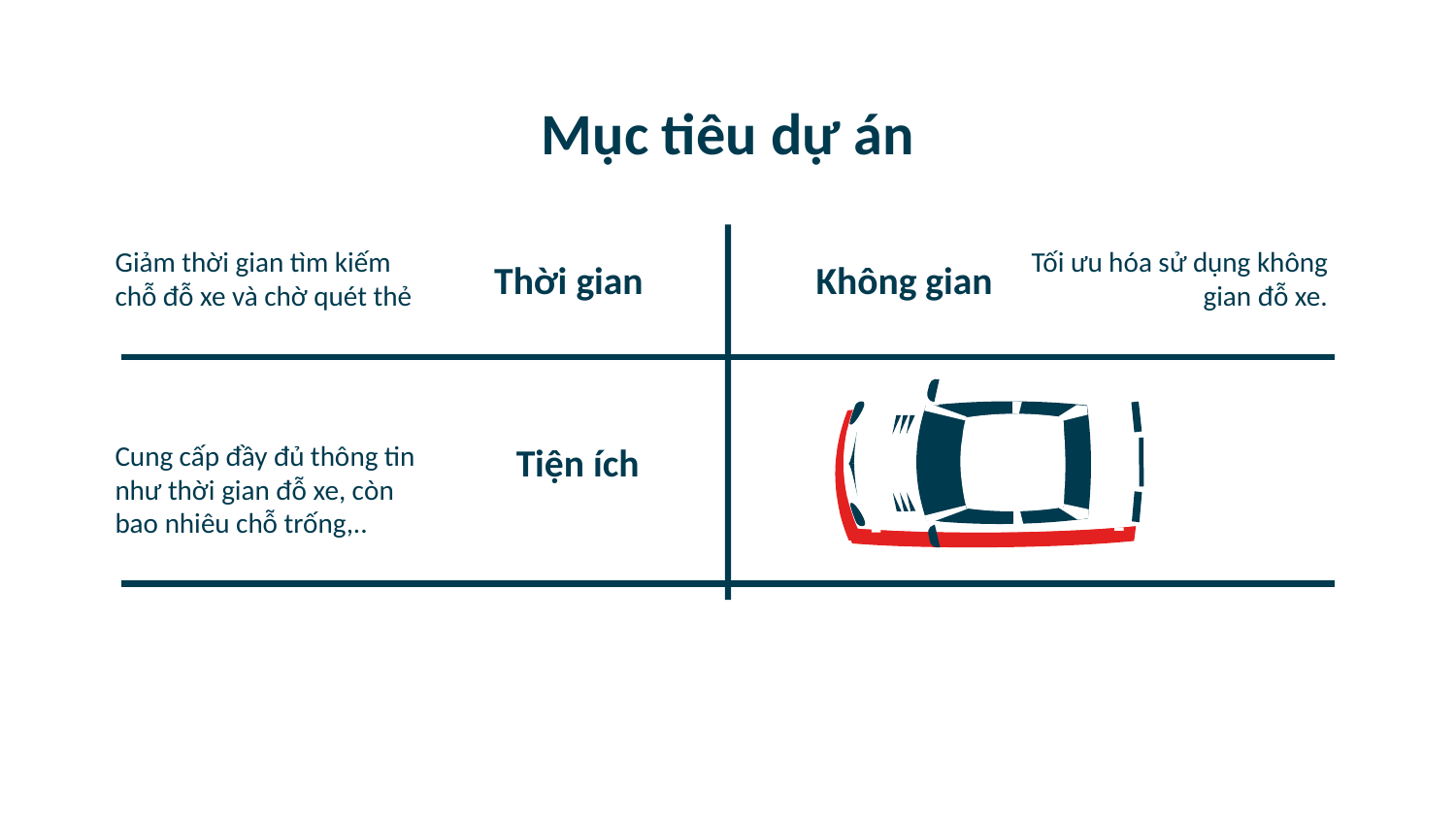

# Mục tiêu dự án
Giảm thời gian tìm kiếm chỗ đỗ xe và chờ quét thẻ
Thời gian
Không gian
Tối ưu hóa sử dụng không gian đỗ xe.

Tiện ích
Cung cấp đầy đủ thông tin như thời gian đỗ xe, còn bao nhiêu chỗ trống,..